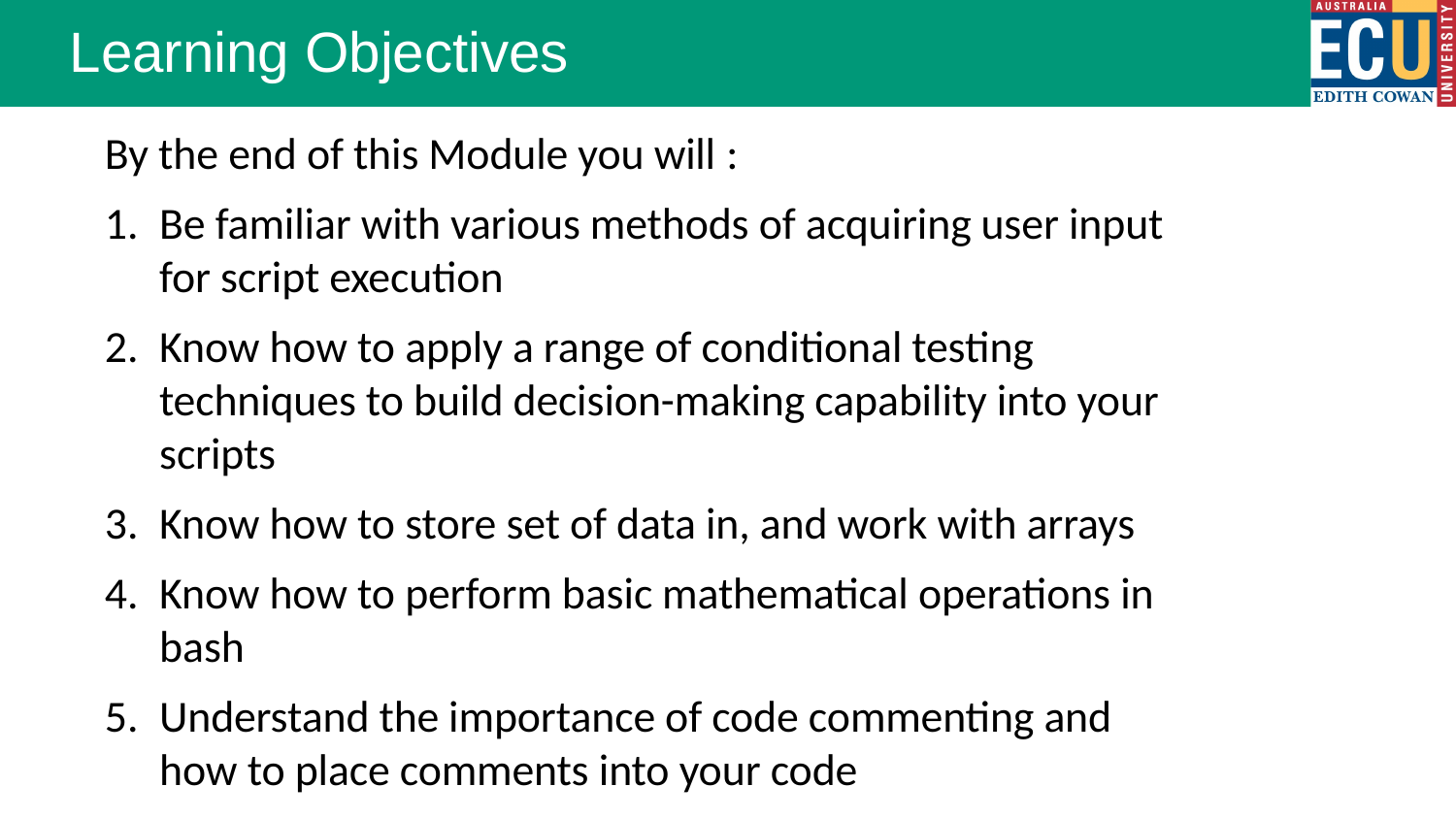

# Learning Objectives
By the end of this Module you will :
Be familiar with various methods of acquiring user input for script execution
Know how to apply a range of conditional testing techniques to build decision-making capability into your scripts
Know how to store set of data in, and work with arrays
Know how to perform basic mathematical operations in bash
Understand the importance of code commenting and how to place comments into your code